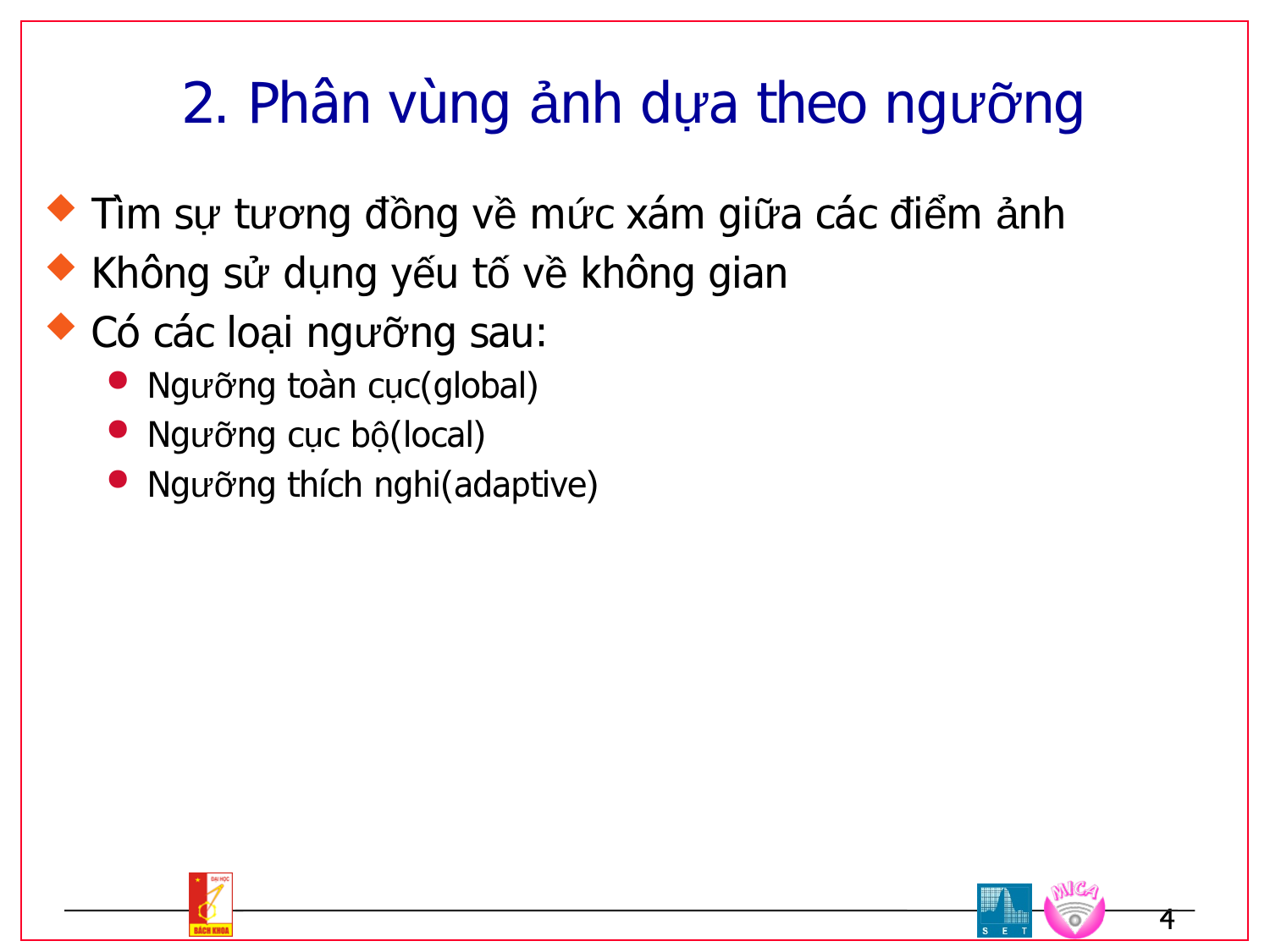

# 2. Phân vùng ảnh dựa theo ngưỡng
Tìm sự tương đồng về mức xám giữa các điểm ảnh
Không sử dụng yếu tố về không gian
Có các loại ngưỡng sau:
Ngưỡng toàn cục(global)
Ngưỡng cục bộ(local)
Ngưỡng thích nghi(adaptive)